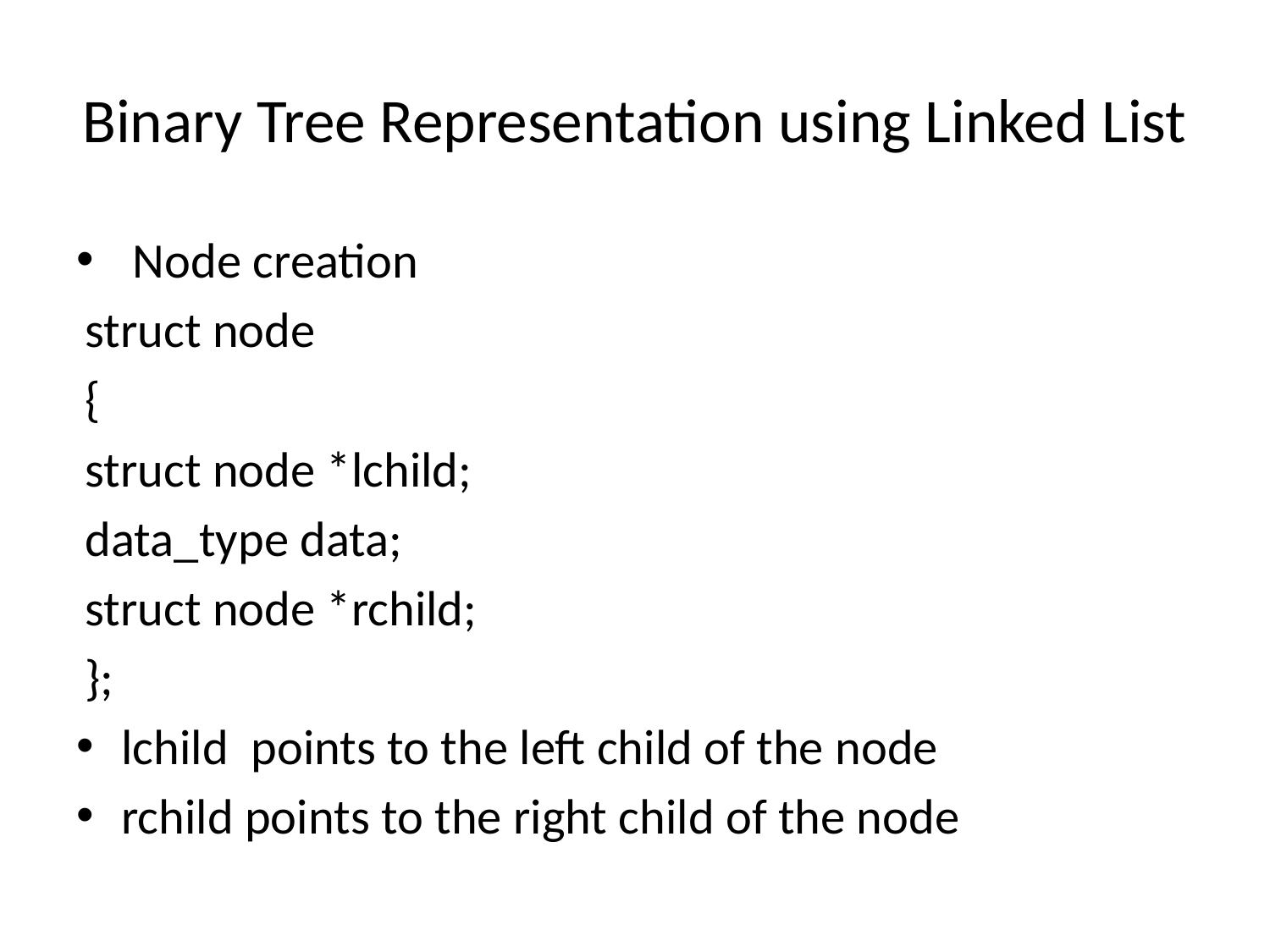

# Binary Tree Representation using Linked List
 Node creation
struct node
{
	struct node *lchild;
	data_type data;
	struct node *rchild;
};
lchild  points to the left child of the node
rchild points to the right child of the node